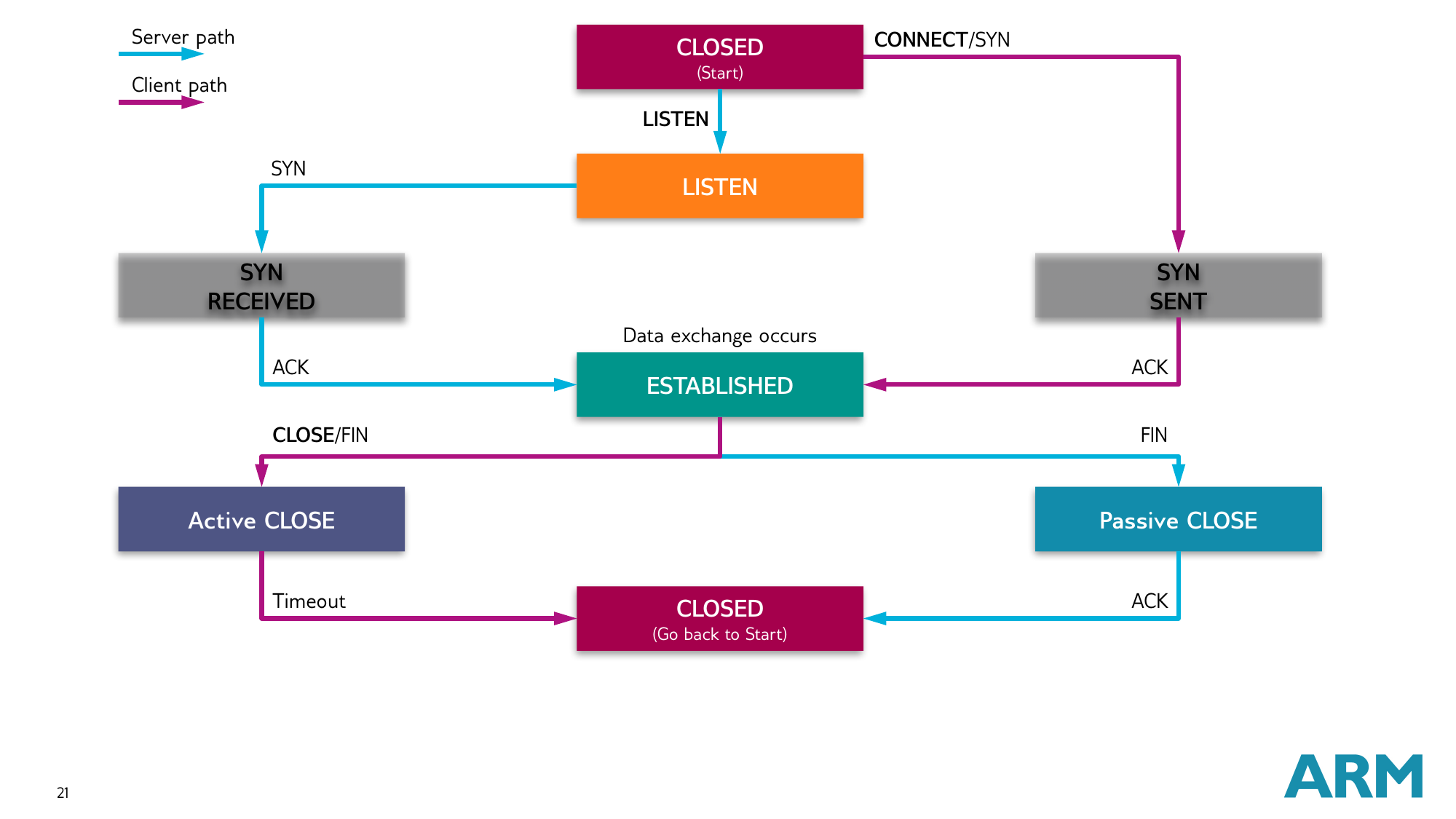

Server path
CONNECT/SYN
CLOSED
(Start)
Client path
LISTEN
SYN
LISTEN
SYN
RECEIVED
SYN
SENT
Data exchange occurs
ACK
ACK
ESTABLISHED
CLOSE/FIN
FIN
Active CLOSE
Passive CLOSE
Timeout
ACK
CLOSED
(Go back to Start)